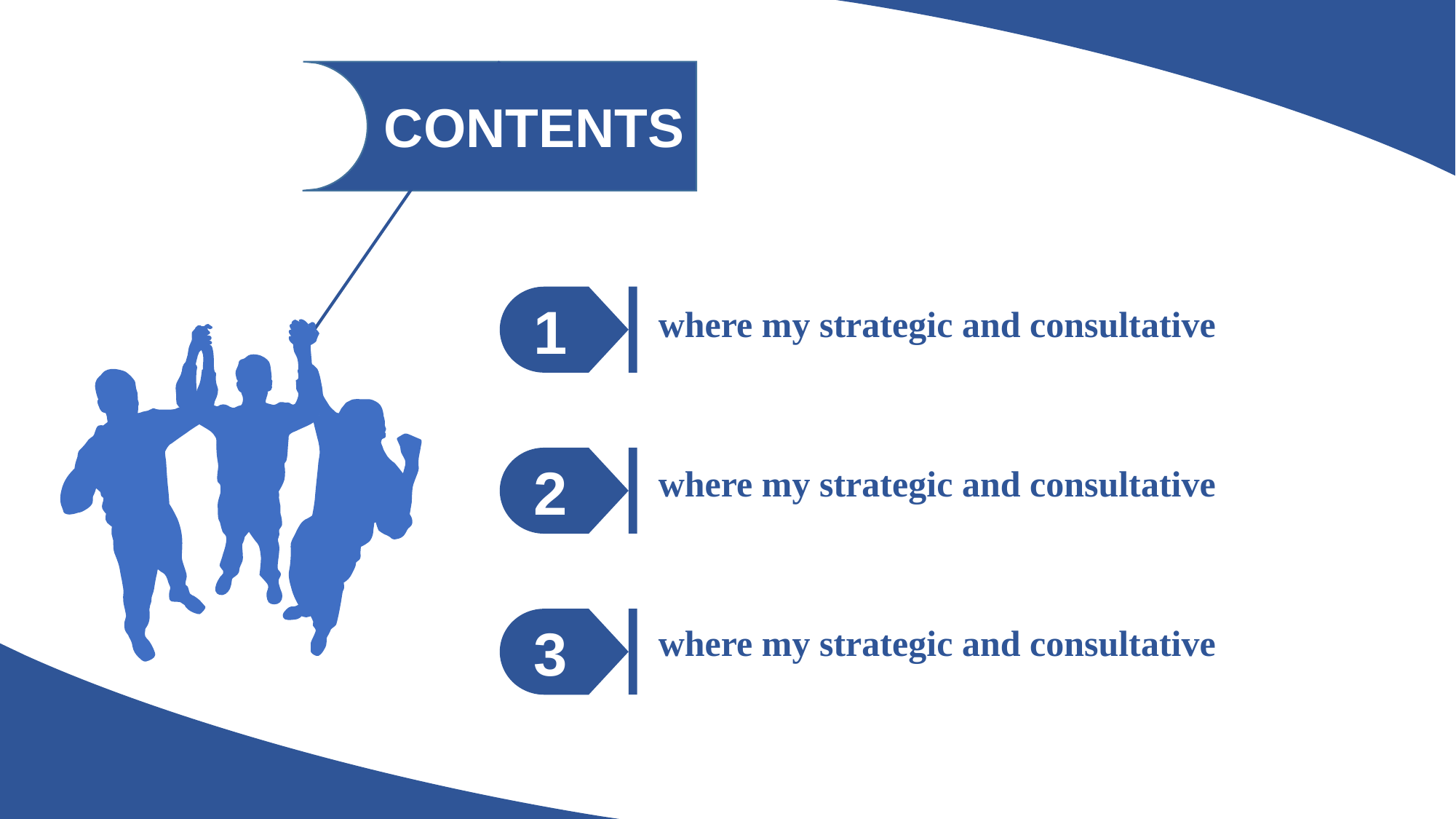

CONTENTS
1

| where my strategic and consultative |  |  |  |
| --- | --- | --- | --- |
|  |  |  |  |
| where my strategic and consultative |  |  |  |
|  |  |  |  |
| where my strategic and consultative |  |  |  |

2

3